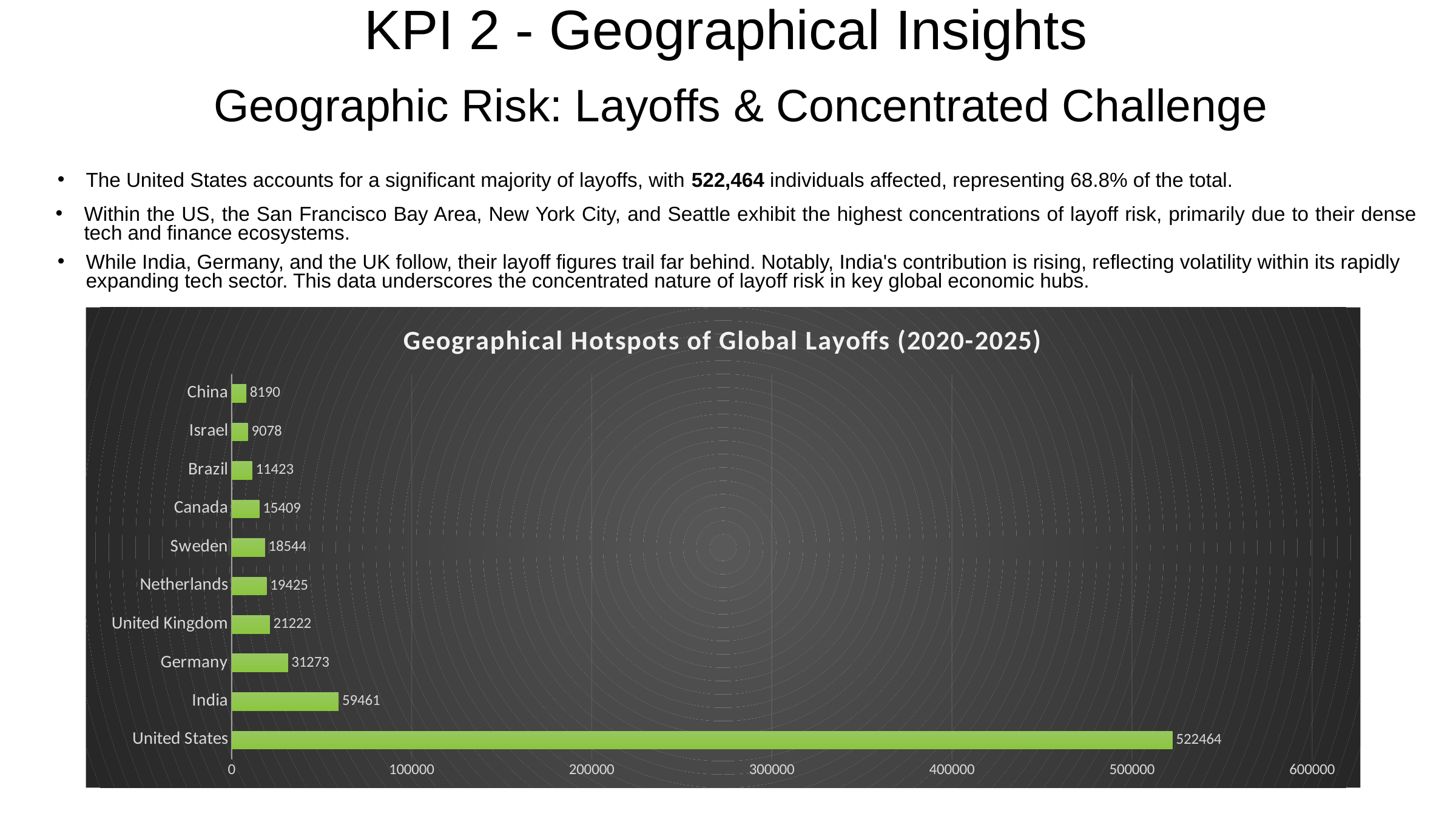

KPI 2 - Geographical Insights
Geographic Risk: Layoffs & Concentrated Challenge
The United States accounts for a significant majority of layoffs, with 522,464 individuals affected, representing 68.8% of the total.
Within the US, the San Francisco Bay Area, New York City, and Seattle exhibit the highest concentrations of layoff risk, primarily due to their dense tech and finance ecosystems.
While India, Germany, and the UK follow, their layoff figures trail far behind. Notably, India's contribution is rising, reflecting volatility within its rapidly expanding tech sector. This data underscores the concentrated nature of layoff risk in key global economic hubs.

### Chart: Geographical Hotspots of Global Layoffs (2020-2025)

| Category | Total_Layoffs |
|---|---|
| United States | 522464.0 |
| India | 59461.0 |
| Germany | 31273.0 |
| United Kingdom | 21222.0 |
| Netherlands | 19425.0 |
| Sweden | 18544.0 |
| Canada | 15409.0 |
| Brazil | 11423.0 |
| Israel | 9078.0 |
| China | 8190.0 |